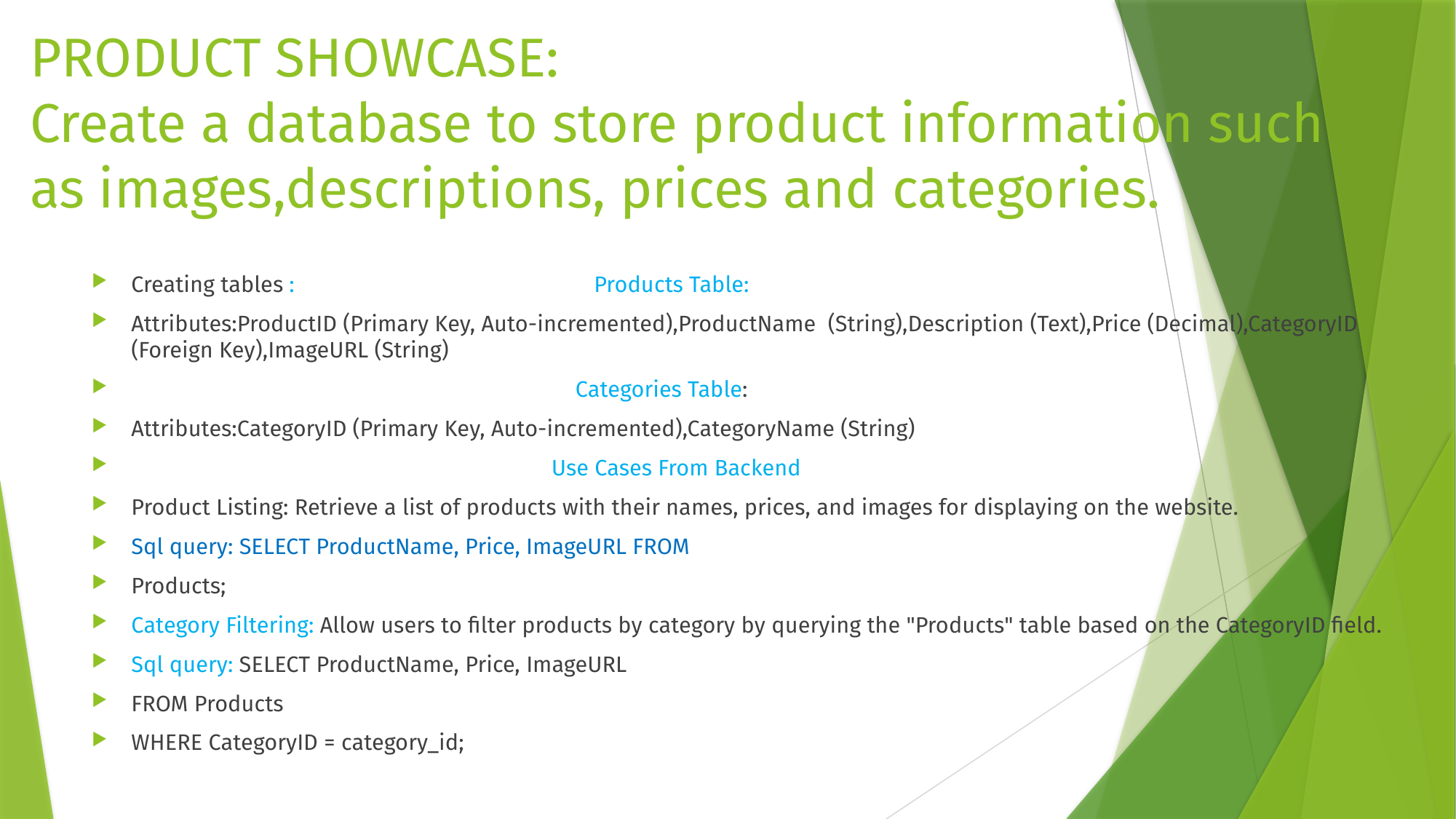

# PRODUCT SHOWCASE: Create a database to store product information such as images,descriptions, prices and categories.
Creating tables :                                                  Products Table:
Attributes:ProductID (Primary Key, Auto-incremented),ProductName  (String),Description (Text),Price (Decimal),CategoryID (Foreign Key),ImageURL (String)
                                                                          Categories Table:
Attributes:CategoryID (Primary Key, Auto-incremented),CategoryName (String)
                                                                      Use Cases From Backend
Product Listing: Retrieve a list of products with their names, prices, and images for displaying on the website.
Sql query: SELECT ProductName, Price, ImageURL FROM
Products;
Category Filtering: Allow users to filter products by category by querying the "Products" table based on the CategoryID field.
Sql query: SELECT ProductName, Price, ImageURL
FROM Products
WHERE CategoryID = category_id;